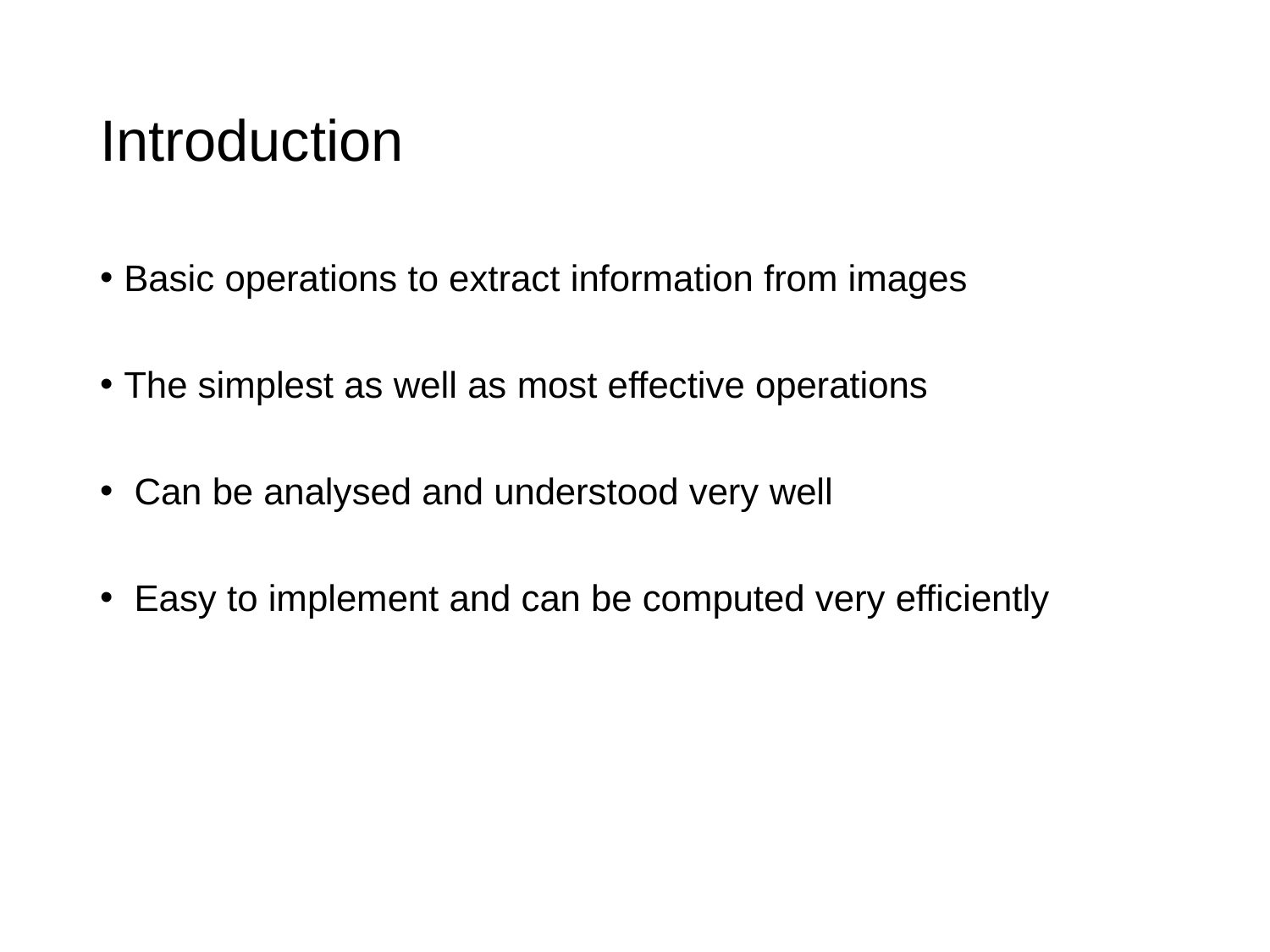

# Introduction
Basic operations to extract information from images

The simplest as well as most effective operations

 Can be analysed and understood very well

 Easy to implement and can be computed very efficiently